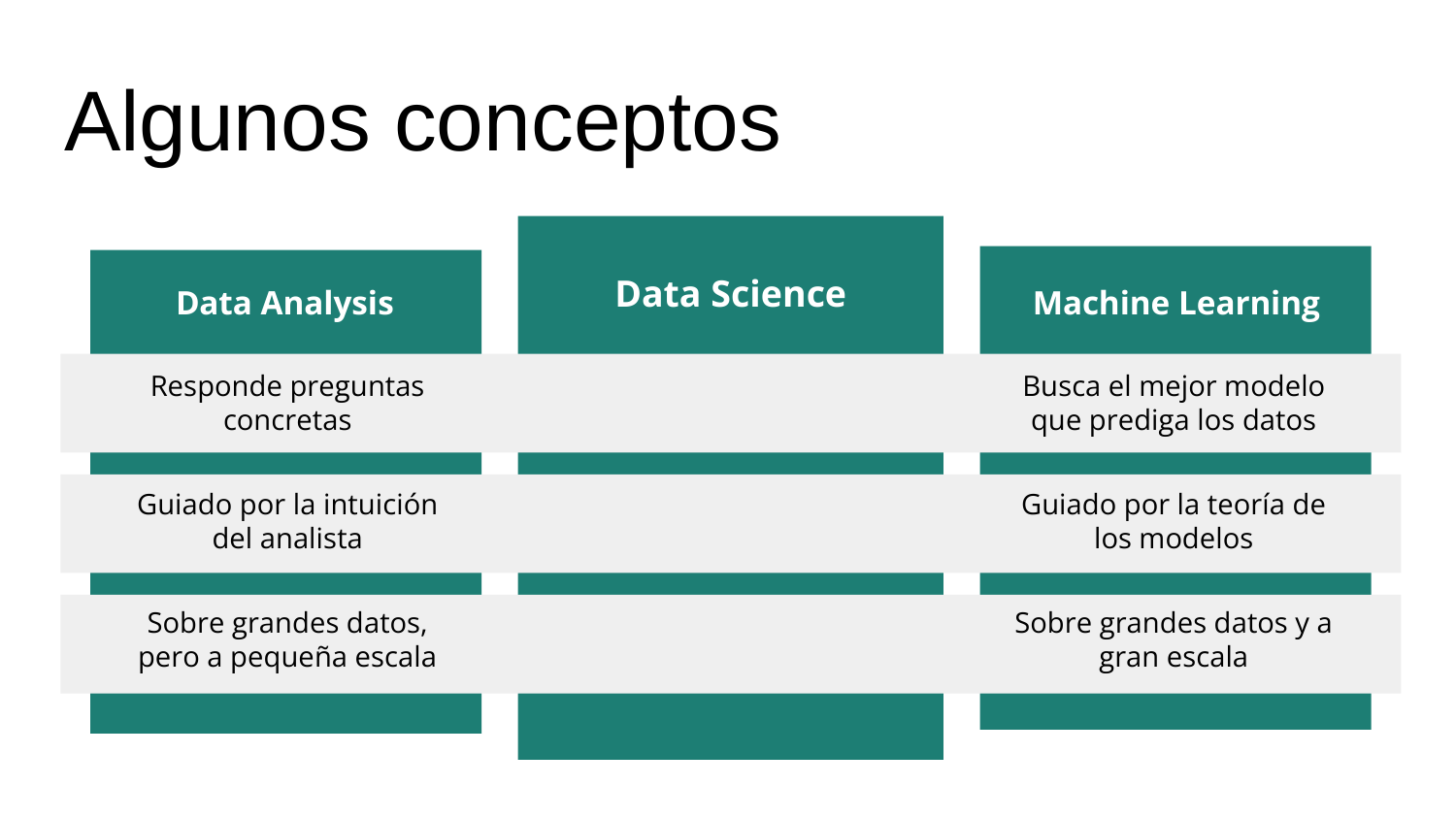

# Algunos conceptos

Data Science
Data Analysis
Machine Learning

Responde preguntas concretas
Guiado por la intuición del analista
Sobre grandes datos, pero a pequeña escala

Busca el mejor modelo que prediga los datos
Guiado por la teoría de los modelos
Sobre grandes datos y a gran escala